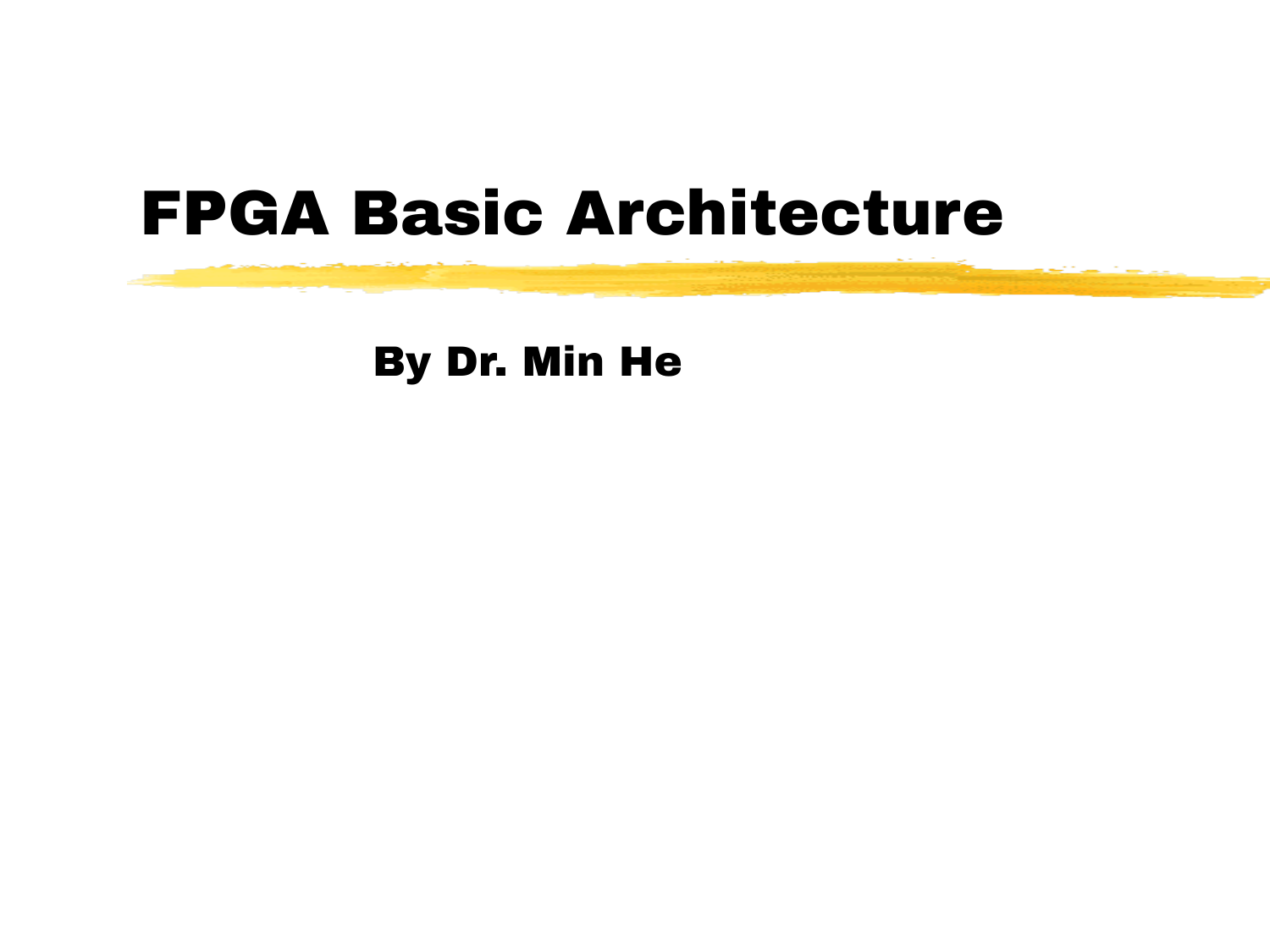

# FPGA Basic Architecture
By Dr. Min He